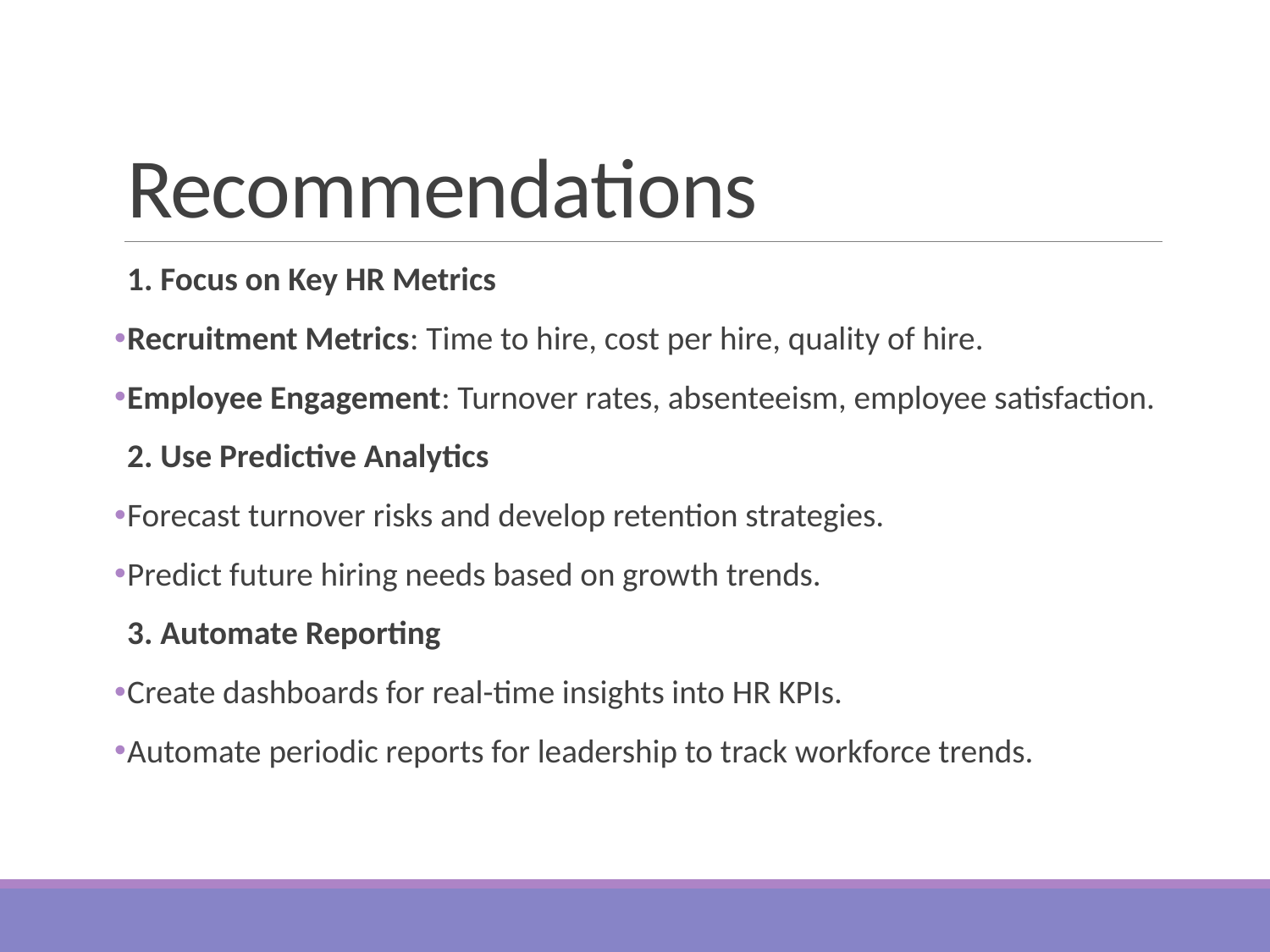

# Recommendations
1. Focus on Key HR Metrics
Recruitment Metrics: Time to hire, cost per hire, quality of hire.
Employee Engagement: Turnover rates, absenteeism, employee satisfaction.
2. Use Predictive Analytics
Forecast turnover risks and develop retention strategies.
Predict future hiring needs based on growth trends.
3. Automate Reporting
Create dashboards for real-time insights into HR KPIs.
Automate periodic reports for leadership to track workforce trends.